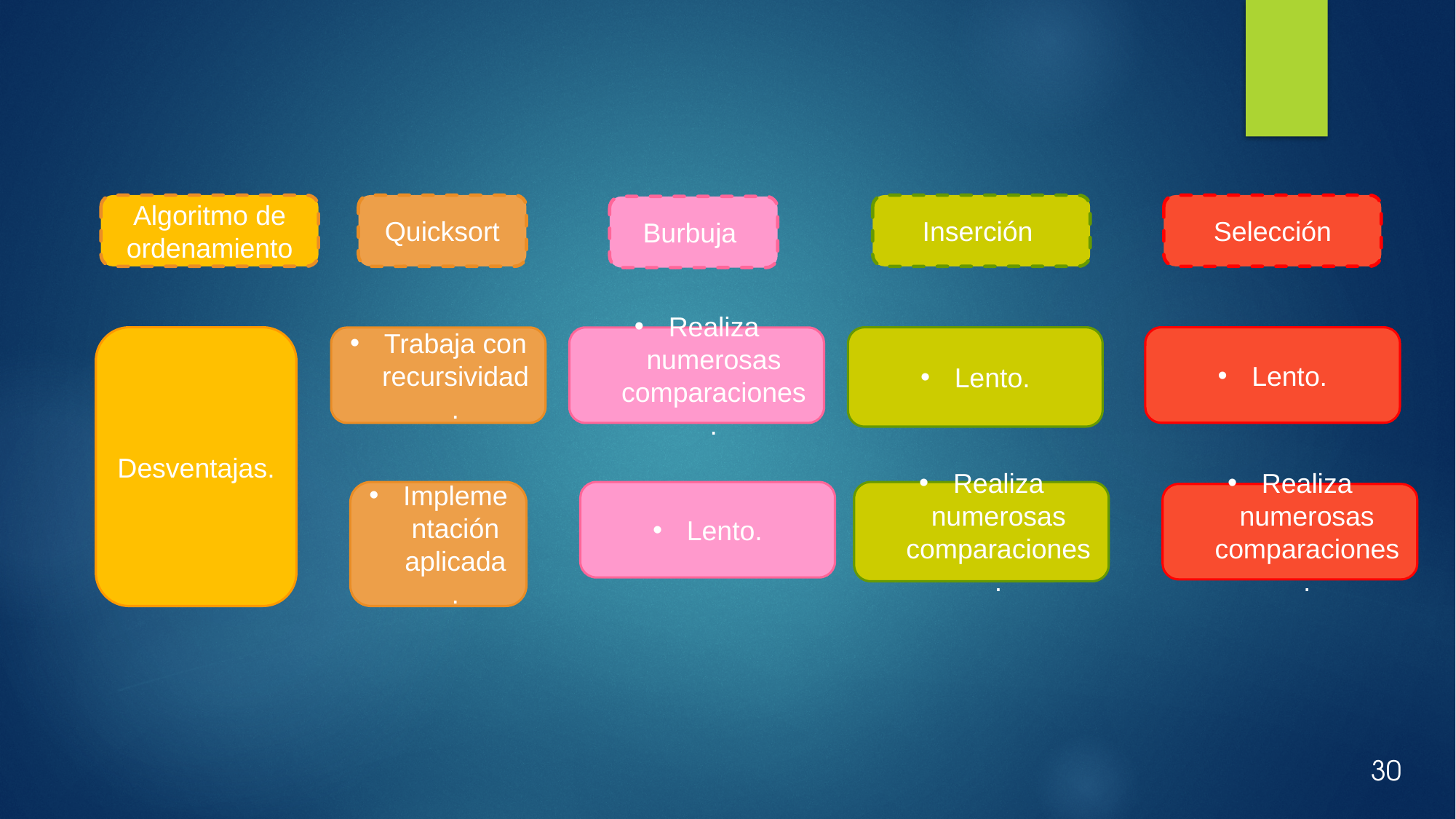

Algoritmo de ordenamiento
Quicksort
Inserción
Selección
Burbuja
Desventajas.
Lento.
Lento.
Trabaja con recursividad.
Realiza numerosas comparaciones.
Implementación aplicada.
Lento.
Realiza numerosas comparaciones.
Realiza numerosas comparaciones.
30